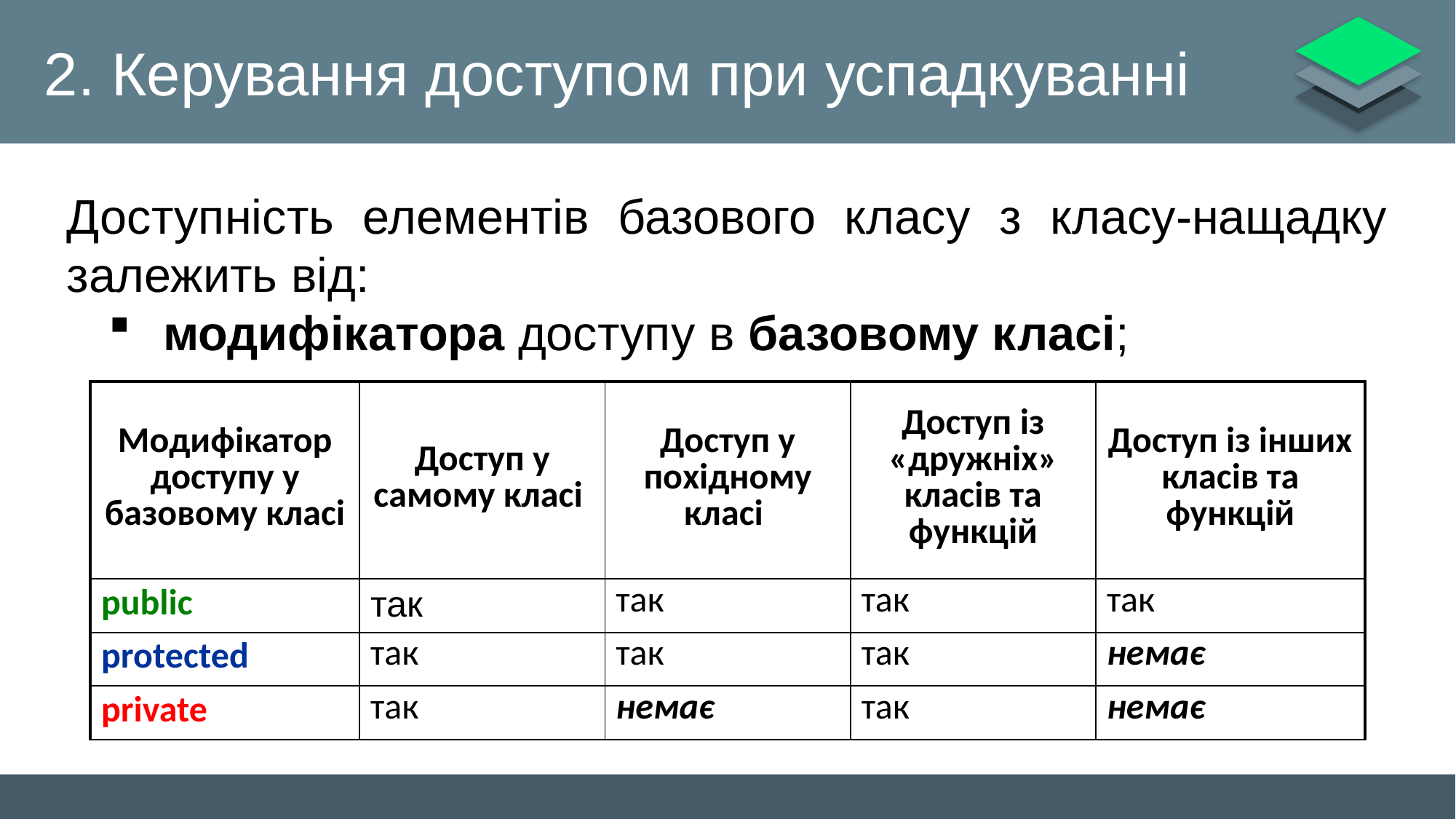

# 2. Керування доступом при успадкуванні
Доступність елементів базового класу з класу-нащадку залежить від:
модифікатора доступу в базовому класі;
| Модифікатор доступу у базовому класі | Доступ у самому класі | Доступ у похідному класі | Доступ із «дружніх» класів та функцій | Доступ із інших класів та функцій |
| --- | --- | --- | --- | --- |
| public | так | так | так | так |
| protected | так | так | так | немає |
| private | так | немає | так | немає |